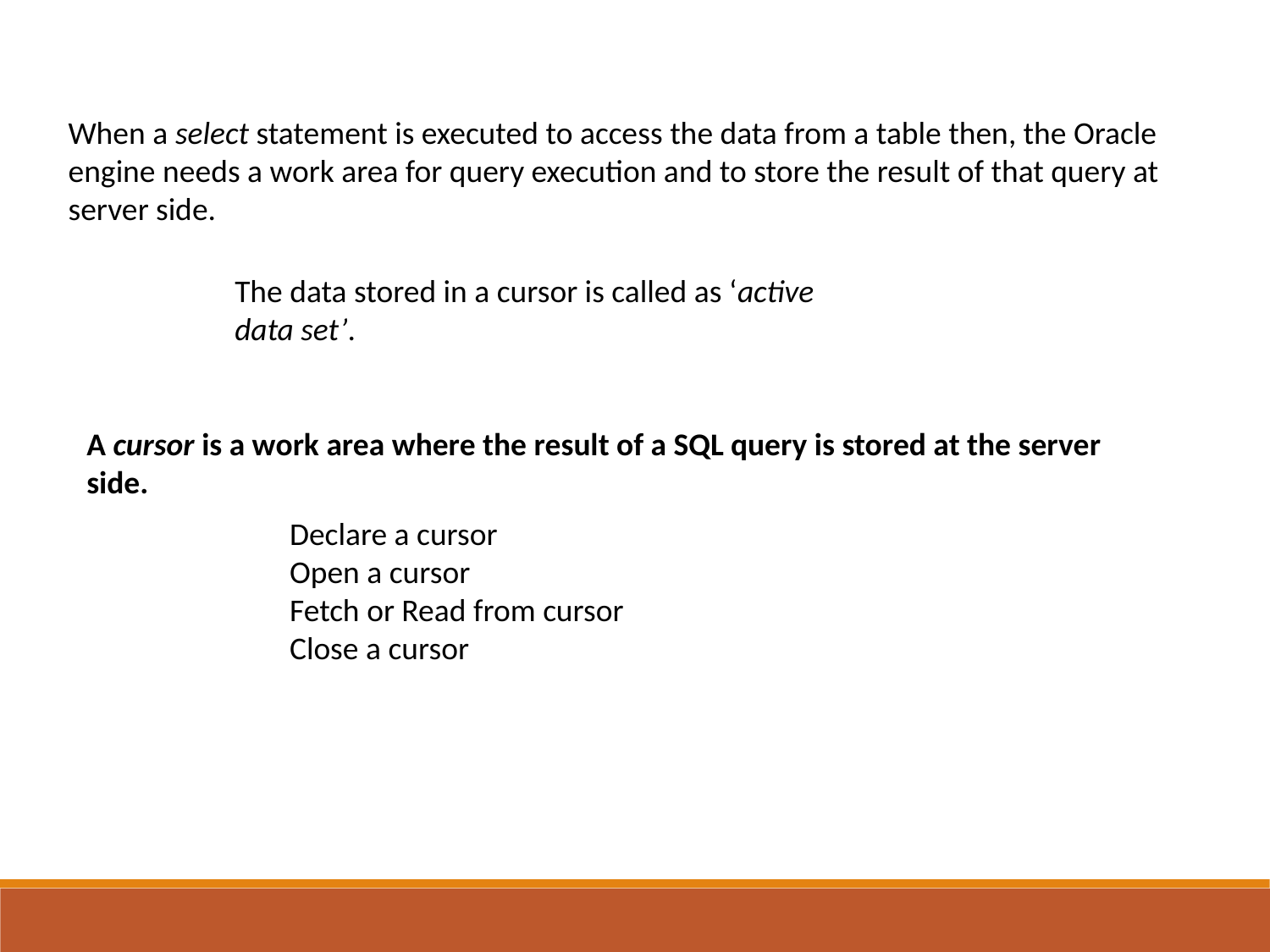

When a select statement is executed to access the data from a table then, the Oracle engine needs a work area for query execution and to store the result of that query at server side.
The data stored in a cursor is called as ‘active data set’.
A cursor is a work area where the result of a SQL query is stored at the server side.
Declare a cursor
Open a cursor
Fetch or Read from cursor
Close a cursor